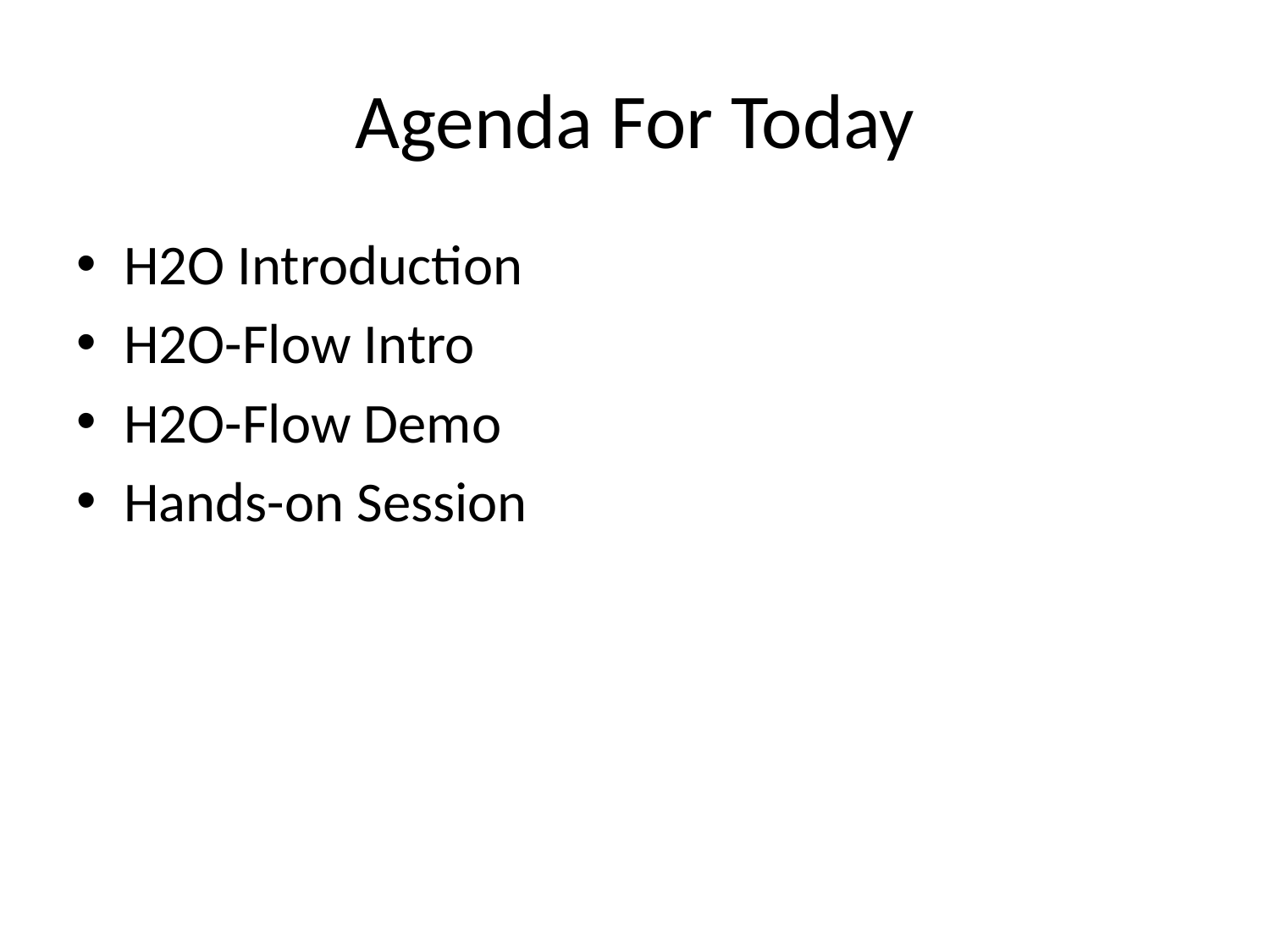

# Agenda For Today
H2O Introduction
H2O-Flow Intro
H2O-Flow Demo
Hands-on Session